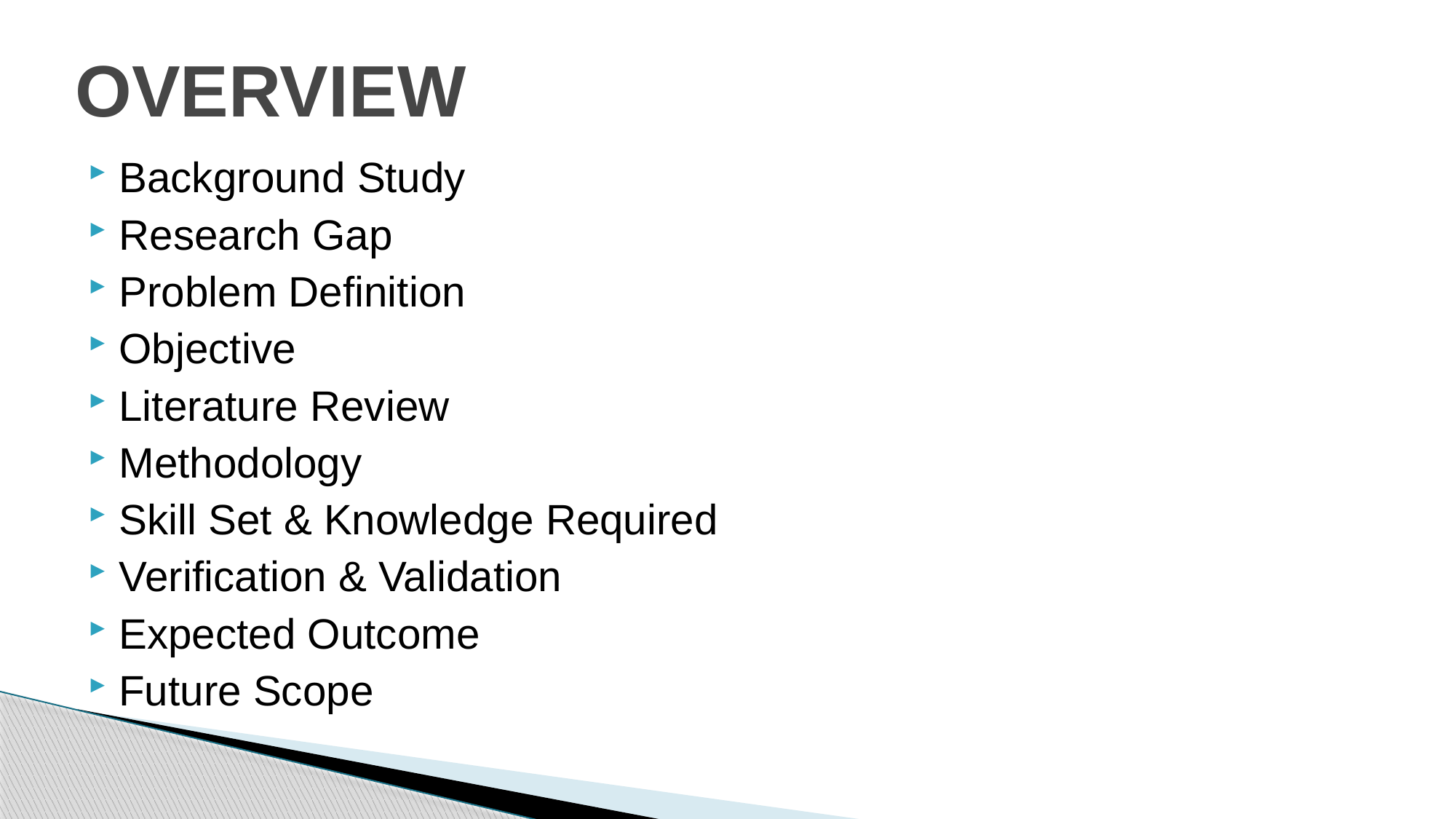

# OVERVIEW
Background Study
Research Gap
Problem Definition
Objective
Literature Review
Methodology
Skill Set & Knowledge Required
Verification & Validation
Expected Outcome
Future Scope